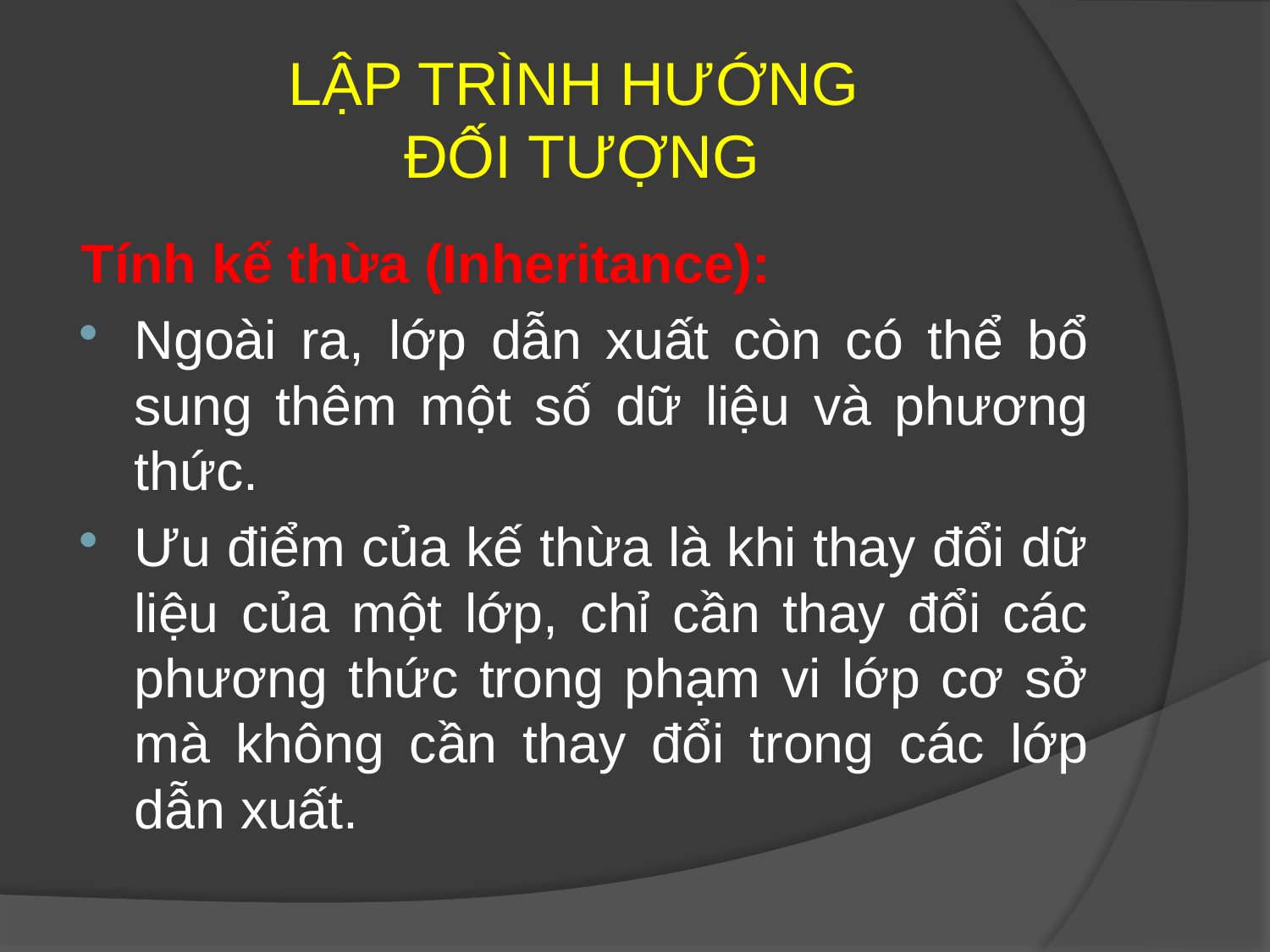

# LẬP TRÌNH HƯỚNG ĐỐI TƯỢNG
Tính kế thừa (Inheritance):
Ngoài ra, lớp dẫn xuất còn có thể bổ sung thêm một số dữ liệu và phương thức.
Ưu điểm của kế thừa là khi thay đổi dữ liệu của một lớp, chỉ cần thay đổi các phương thức trong phạm vi lớp cơ sở mà không cần thay đổi trong các lớp dẫn xuất.